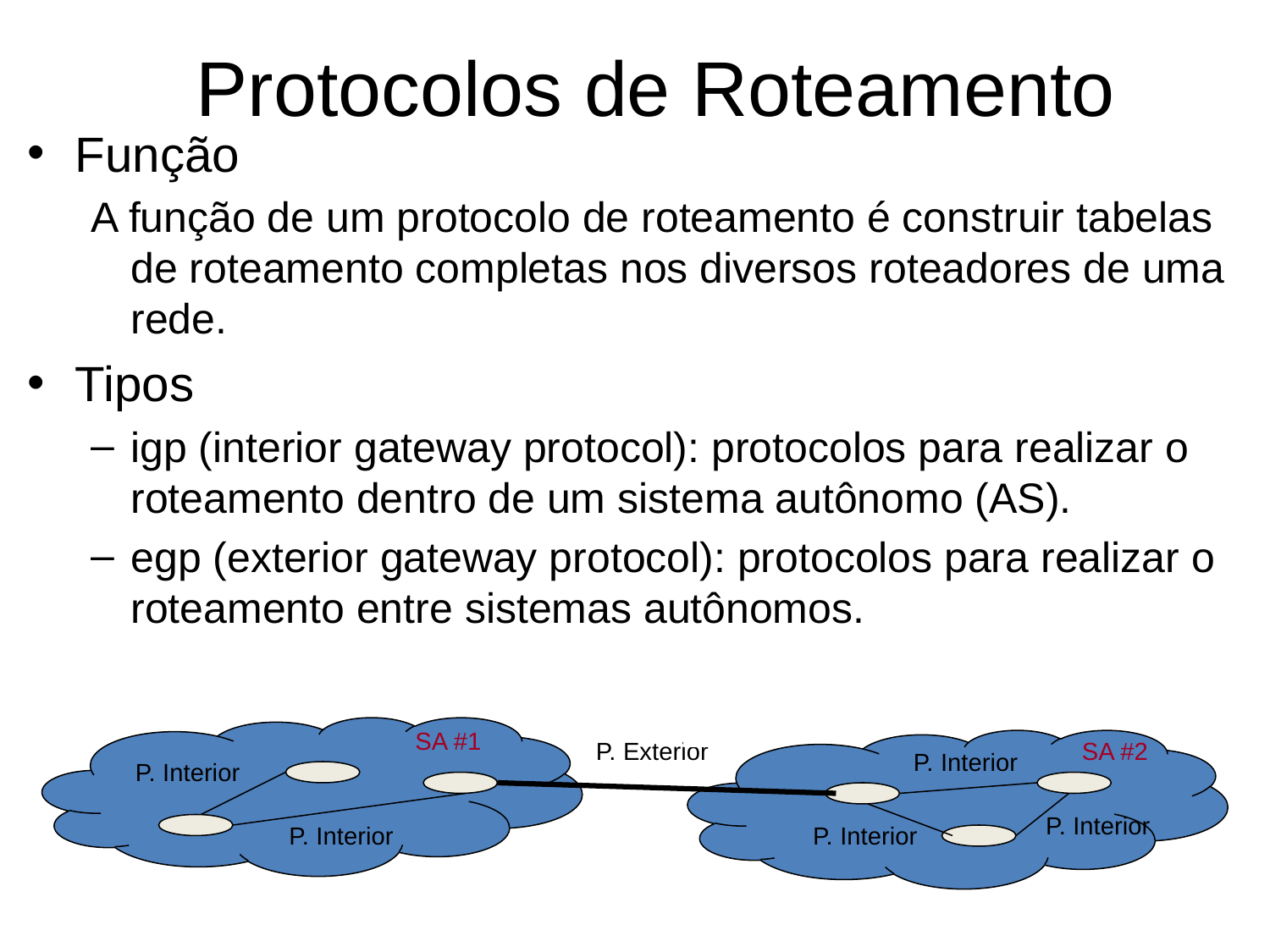

Protocolos de Roteamento
Função
A função de um protocolo de roteamento é construir tabelas de roteamento completas nos diversos roteadores de uma rede.
Tipos
igp (interior gateway protocol): protocolos para realizar o roteamento dentro de um sistema autônomo (AS).
egp (exterior gateway protocol): protocolos para realizar o roteamento entre sistemas autônomos.

SA #1
P. Exterior

SA #2
P. Interior
P. Interior

P. Interior

P. Interior
P. Interior